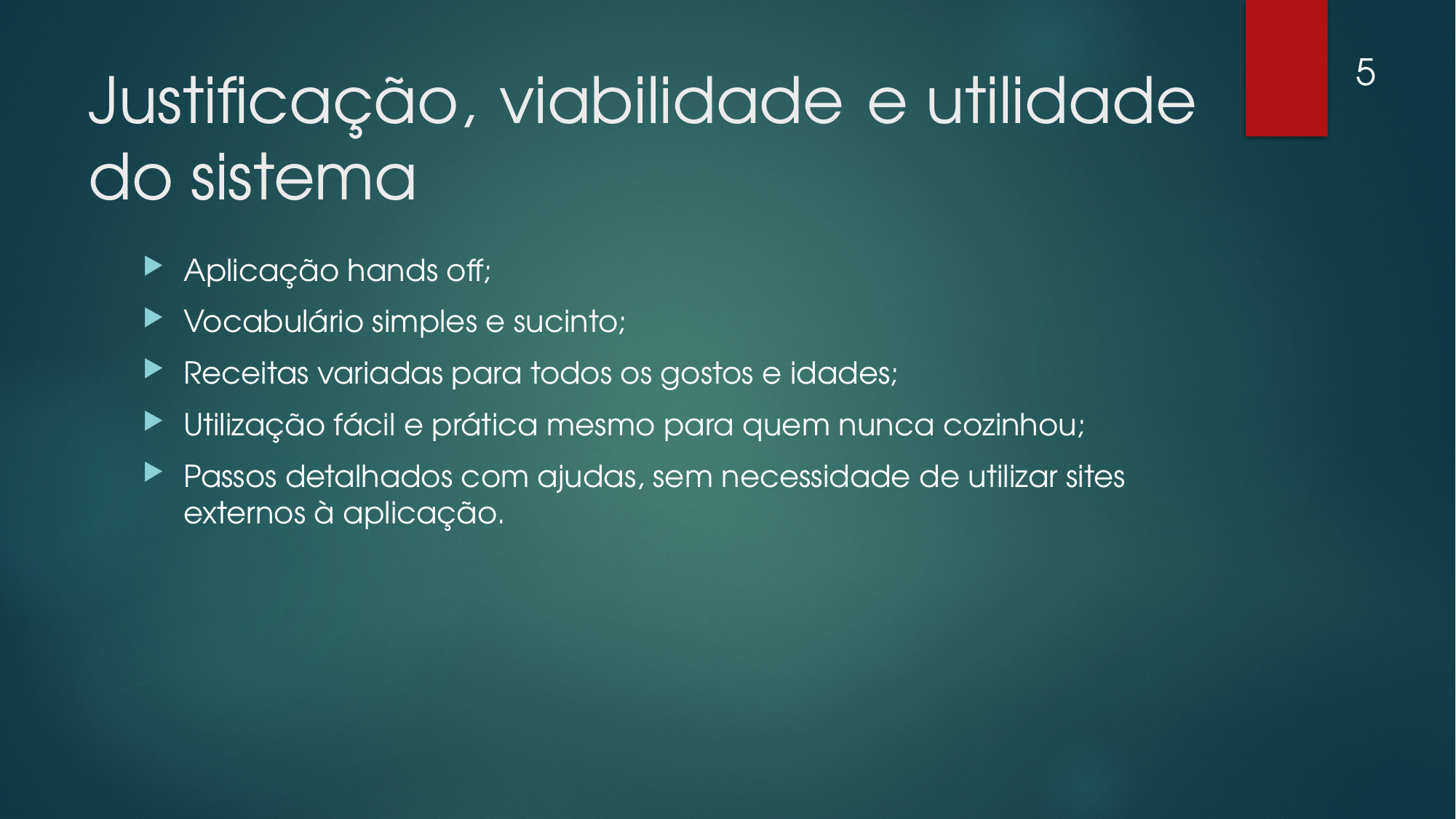

5
# Justificação, viabilidade e utilidade do sistema

Aplicação hands off;
Vocabulário simples e sucinto;
Receitas variadas para todos os gostos e idades;
Utilização fácil e prática mesmo para quem nunca cozinhou;
Passos detalhados com ajudas, sem necessidade de utilizar sites externos à aplicação.